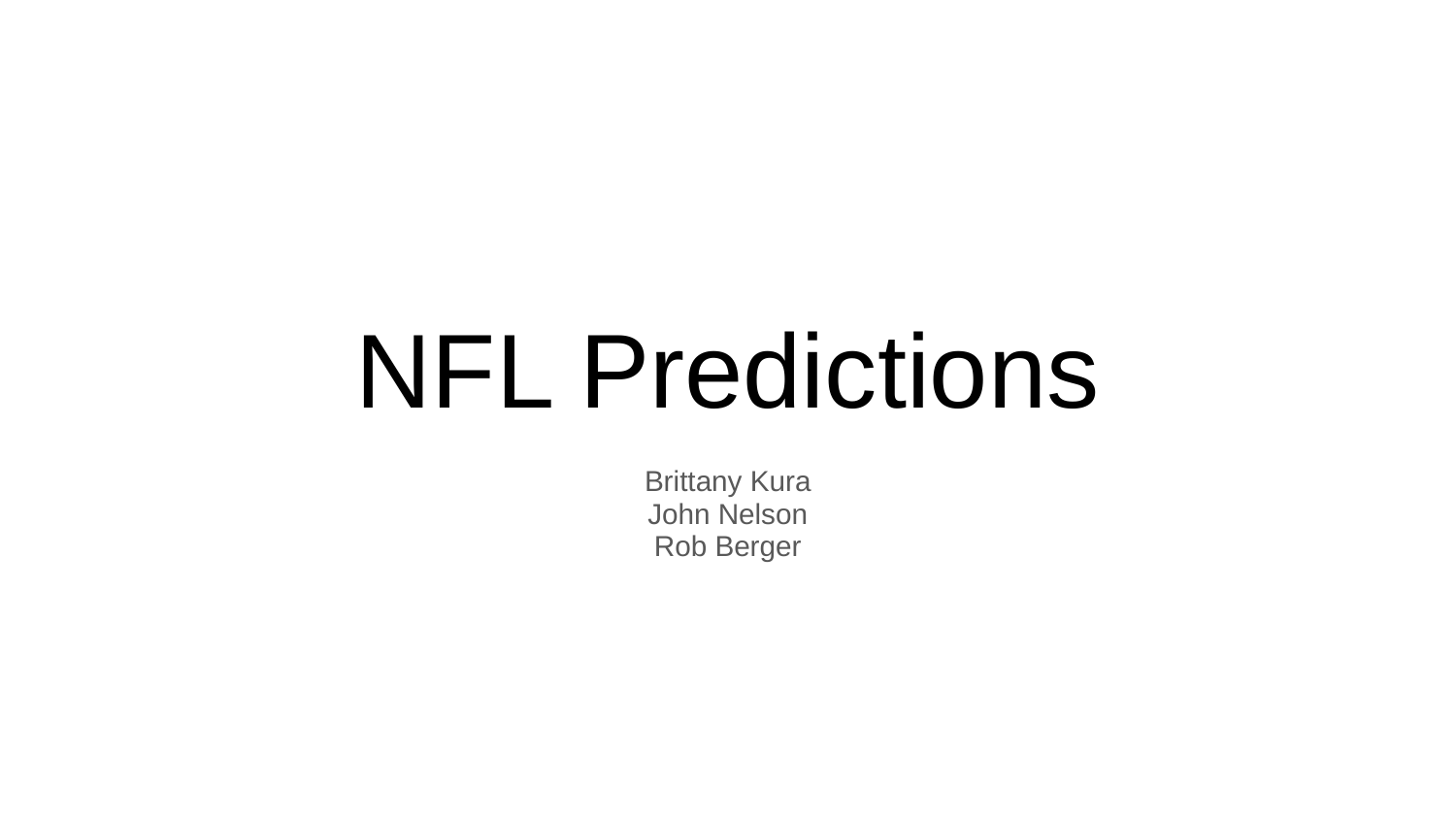

# NFL Predictions
Brittany Kura
John Nelson
Rob Berger